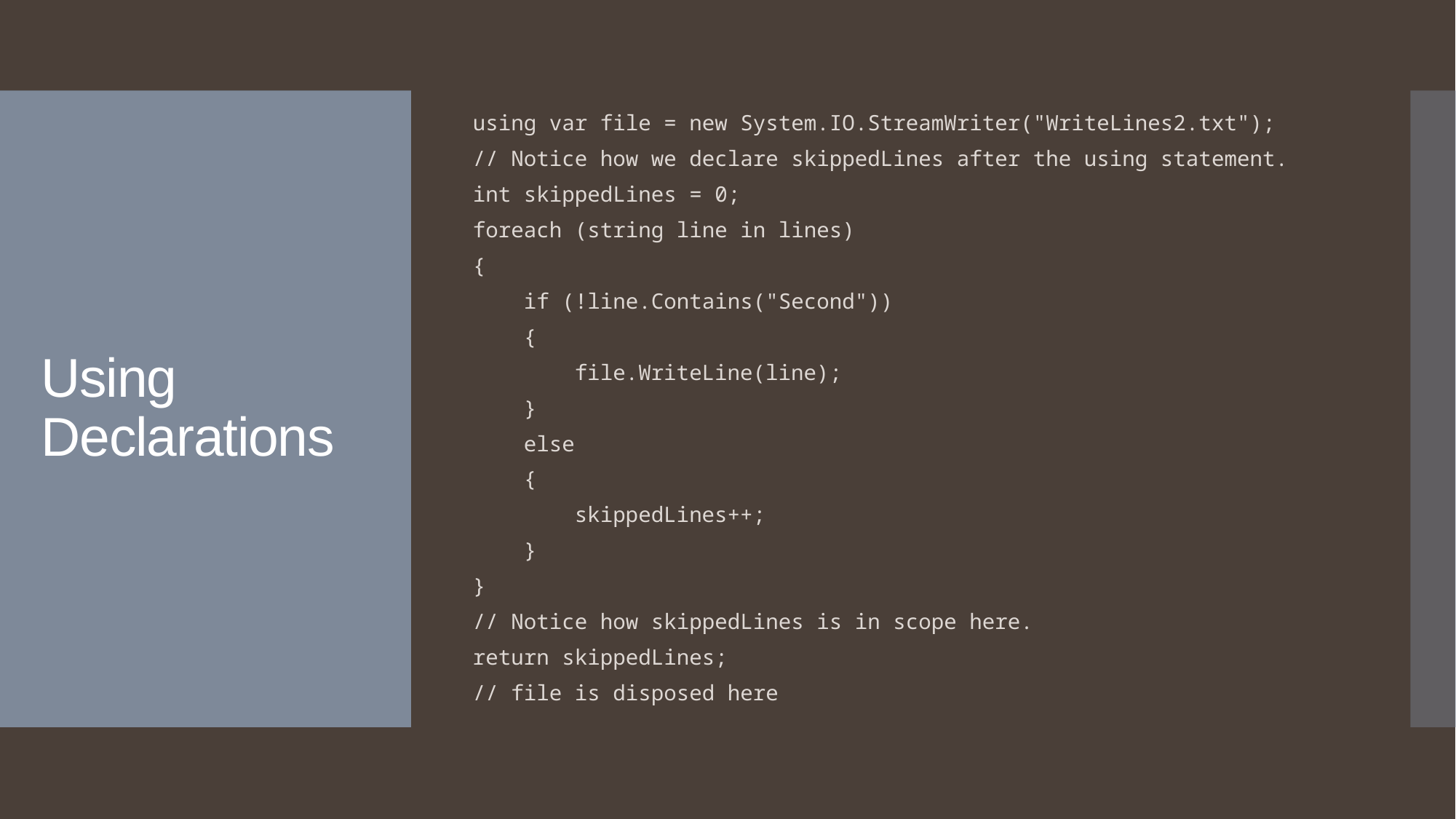

using var file = new System.IO.StreamWriter("WriteLines2.txt");
// Notice how we declare skippedLines after the using statement.
int skippedLines = 0;
foreach (string line in lines)
{
    if (!line.Contains("Second"))
    {
        file.WriteLine(line);
    }
    else
    {
        skippedLines++;
    }
}
// Notice how skippedLines is in scope here.
return skippedLines;
// file is disposed here
# Using Declarations